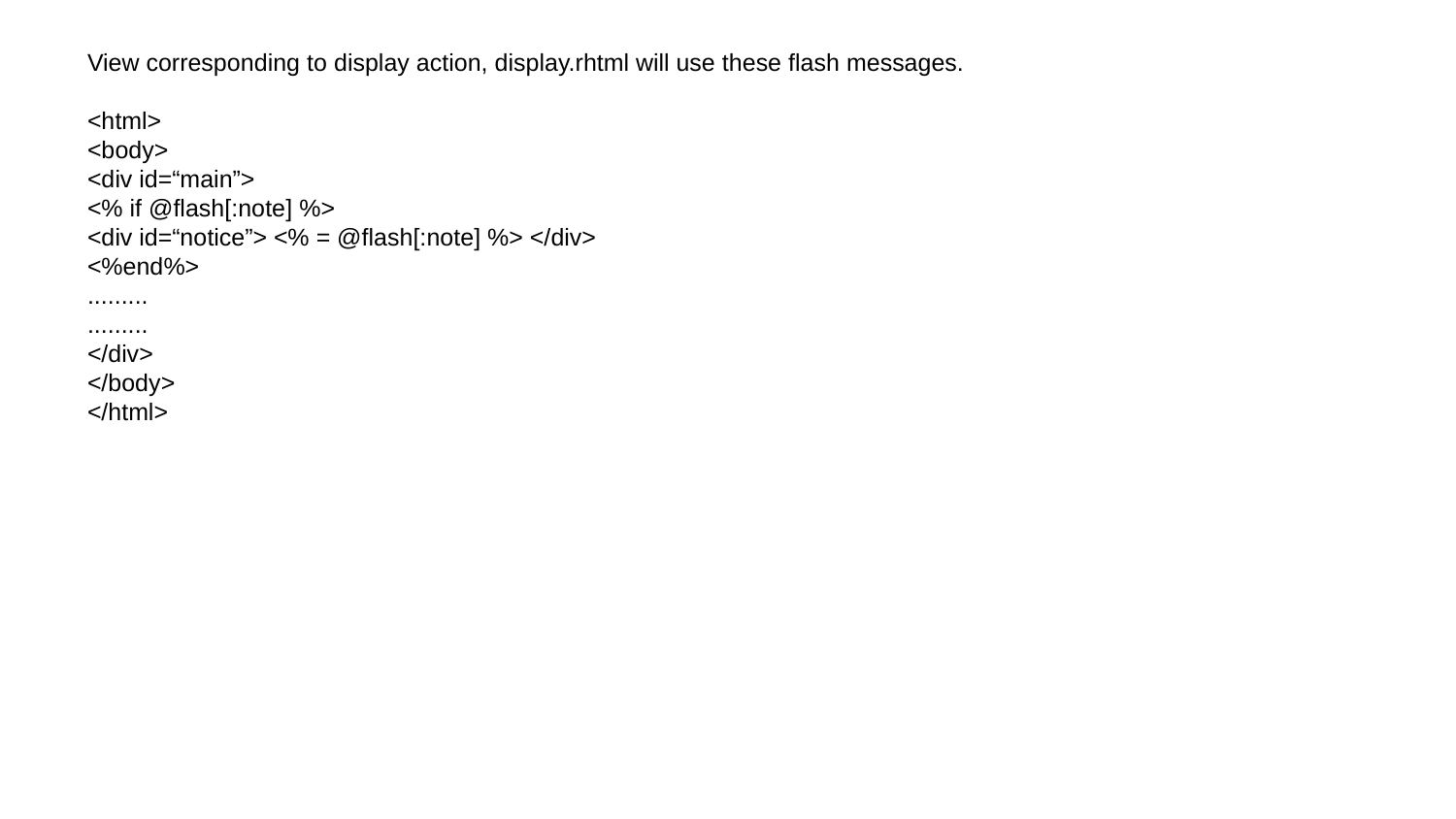

View corresponding to display action, display.rhtml will use these flash messages.
<html>
<body>
<div id=“main”>
<% if @flash[:note] %>
<div id=“notice”> <% = @flash[:note] %> </div>
<%end%>
.........
.........
</div>
</body>
</html>
#